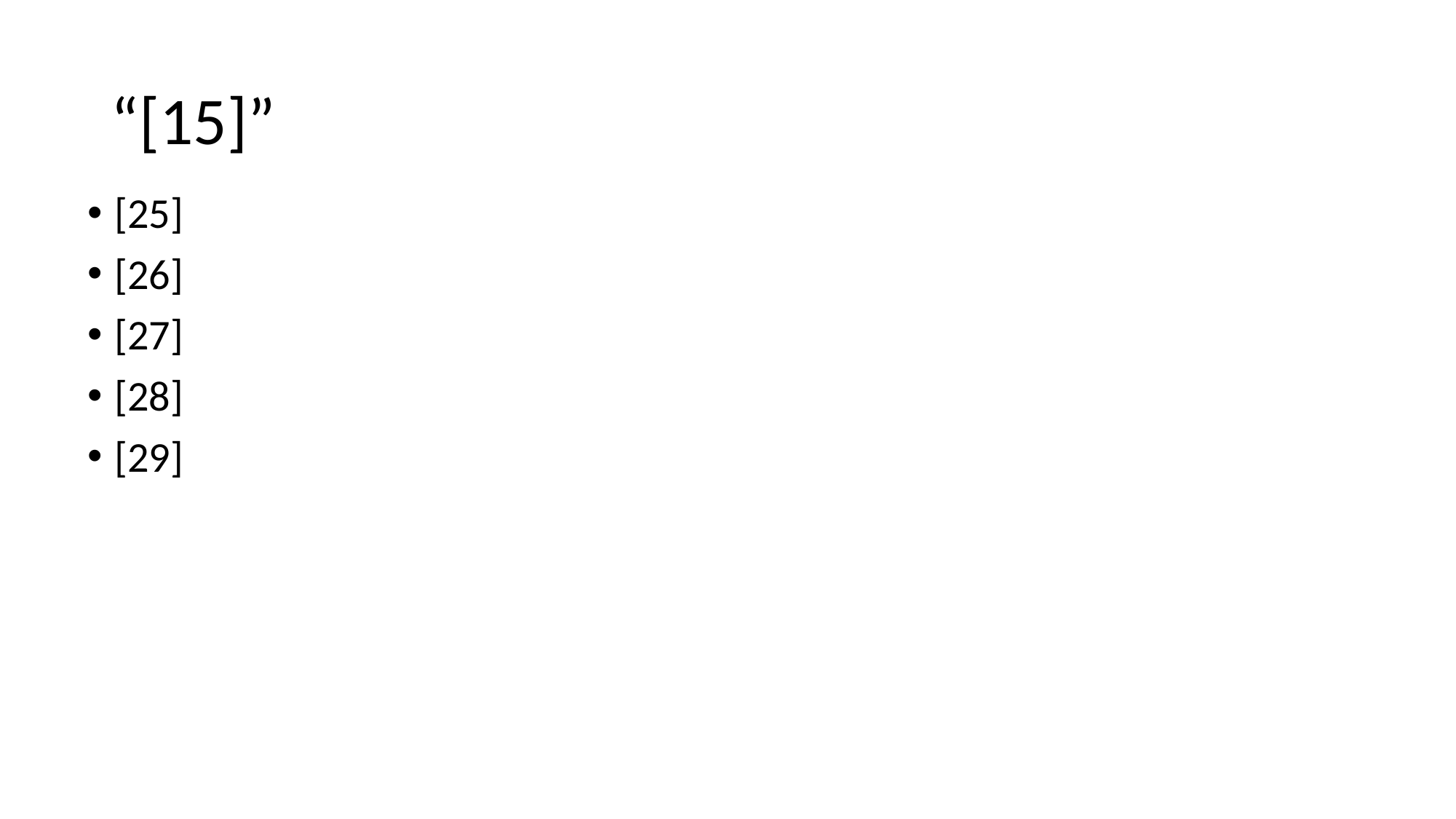

# “[15]”
[25]
[26]
[27]
[28]
[29]